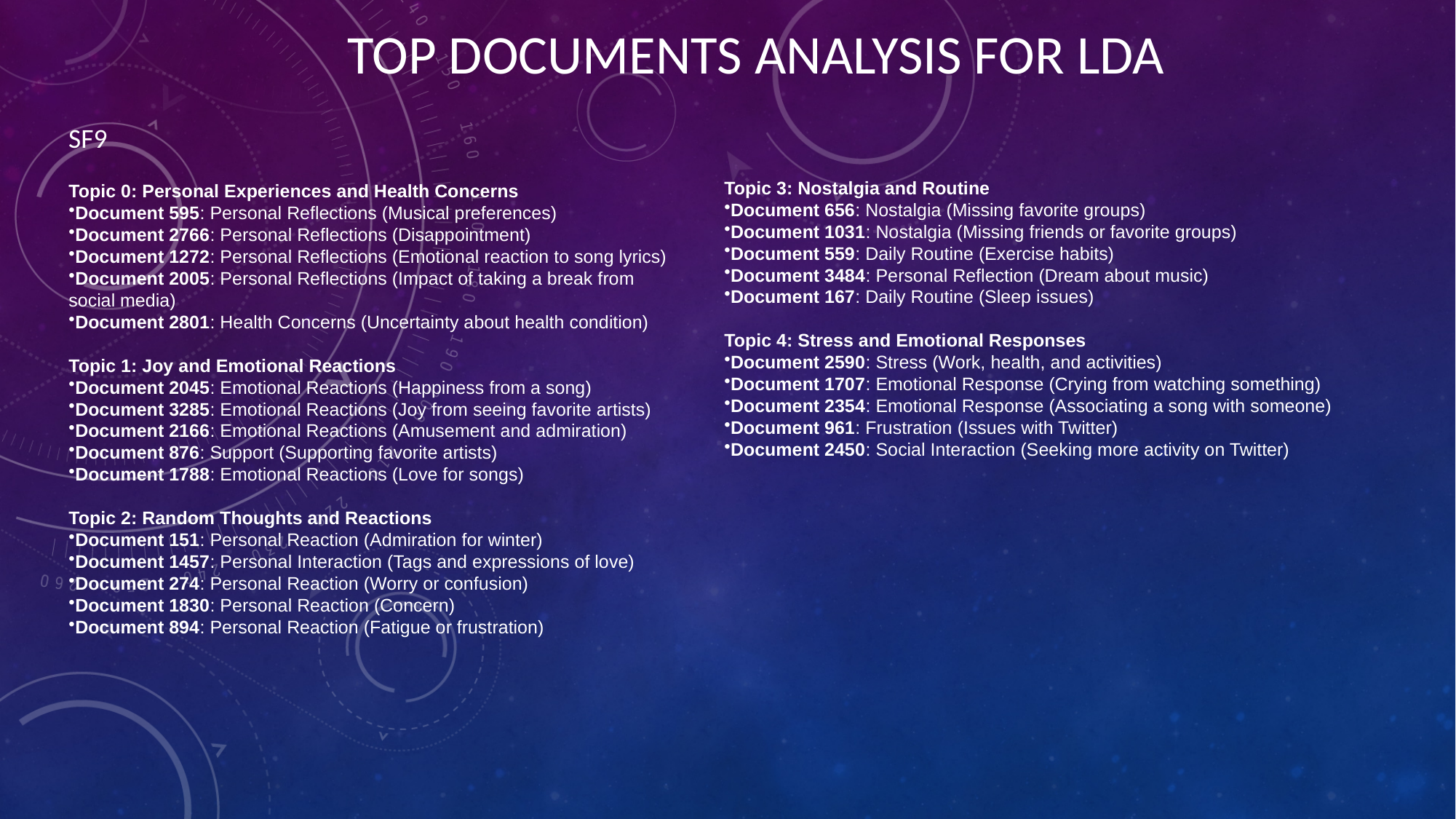

Top Documents Analysis for LDA
SF9
Topic 0: Personal Experiences and Health Concerns
Document 595: Personal Reflections (Musical preferences)
Document 2766: Personal Reflections (Disappointment)
Document 1272: Personal Reflections (Emotional reaction to song lyrics)
Document 2005: Personal Reflections (Impact of taking a break from social media)
Document 2801: Health Concerns (Uncertainty about health condition)

Topic 1: Joy and Emotional Reactions
Document 2045: Emotional Reactions (Happiness from a song)
Document 3285: Emotional Reactions (Joy from seeing favorite artists)
Document 2166: Emotional Reactions (Amusement and admiration)
Document 876: Support (Supporting favorite artists)
Document 1788: Emotional Reactions (Love for songs)

Topic 2: Random Thoughts and Reactions
Document 151: Personal Reaction (Admiration for winter)
Document 1457: Personal Interaction (Tags and expressions of love)
Document 274: Personal Reaction (Worry or confusion)
Document 1830: Personal Reaction (Concern)
Document 894: Personal Reaction (Fatigue or frustration)

Topic 3: Nostalgia and Routine
Document 656: Nostalgia (Missing favorite groups)
Document 1031: Nostalgia (Missing friends or favorite groups)
Document 559: Daily Routine (Exercise habits)
Document 3484: Personal Reflection (Dream about music)
Document 167: Daily Routine (Sleep issues)

Topic 4: Stress and Emotional Responses
Document 2590: Stress (Work, health, and activities)
Document 1707: Emotional Response (Crying from watching something)
Document 2354: Emotional Response (Associating a song with someone)
Document 961: Frustration (Issues with Twitter)
Document 2450: Social Interaction (Seeking more activity on Twitter)